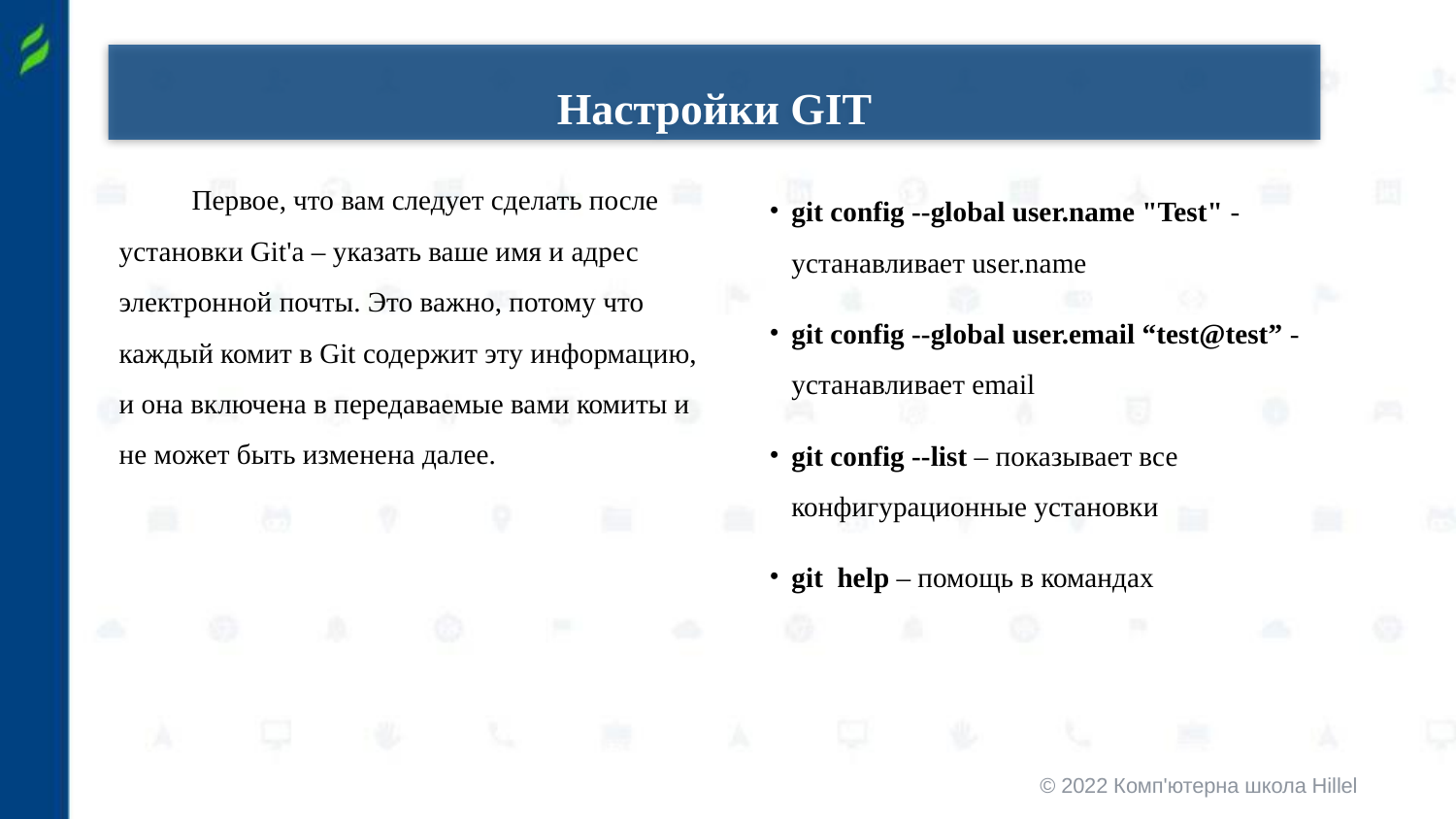

Настройки GIT
Первое, что вам следует сделать после установки Git'а – указать ваше имя и адрес электронной почты. Это важно, потому что каждый комит в Git содержит эту информацию, и она включена в передаваемые вами комиты и не может быть изменена далее.
git config --global user.name "Test" - устанавливает user.name
git config --global user.email “test@test” - устанавливает email
git config --list – показывает все конфигурационные установки
git  help – помощь в командах